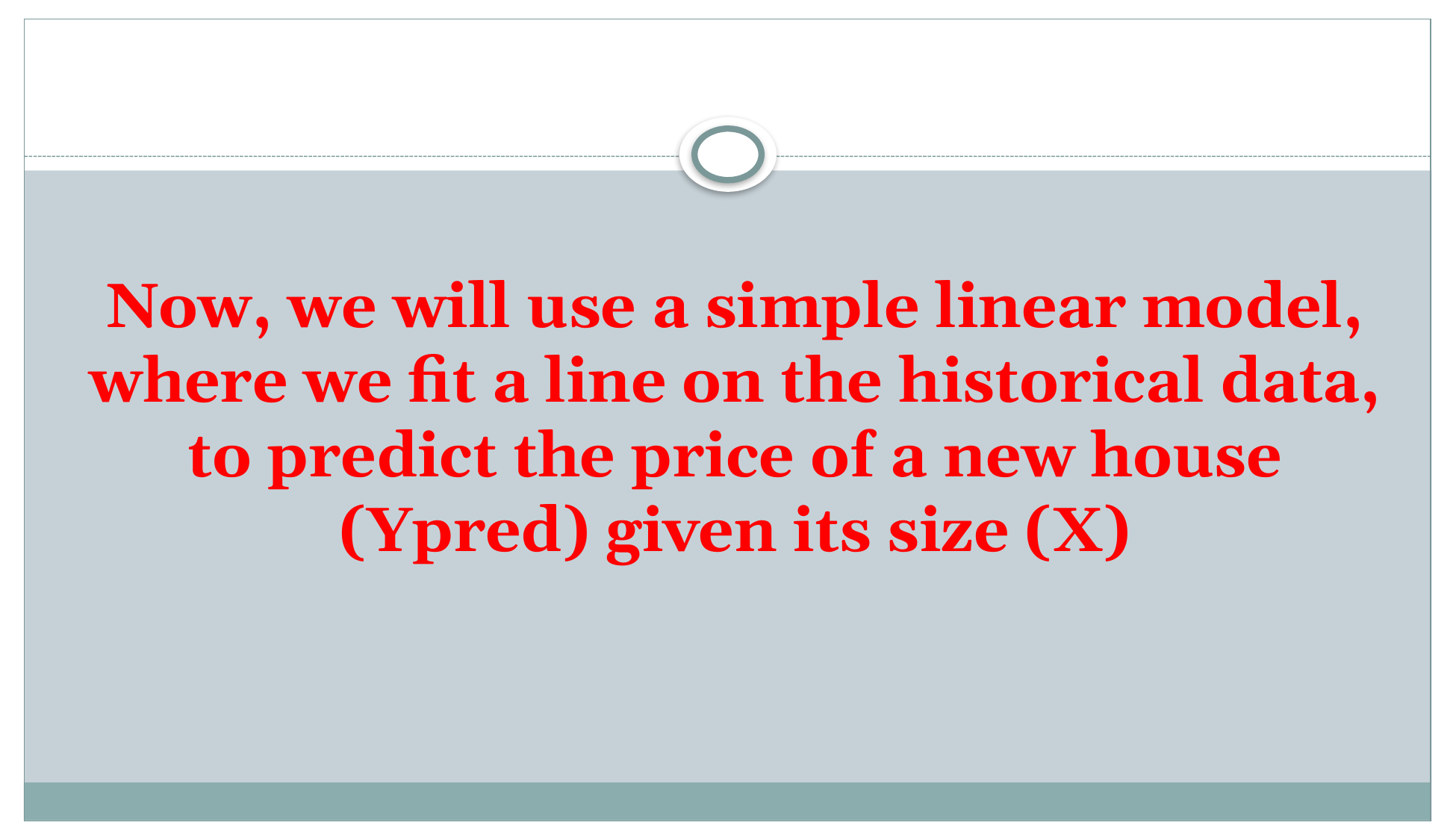

# Now, we will use a simple linear model, where we fit a line on the historical data, to predict the price of a new house (Ypred) given its size (X)